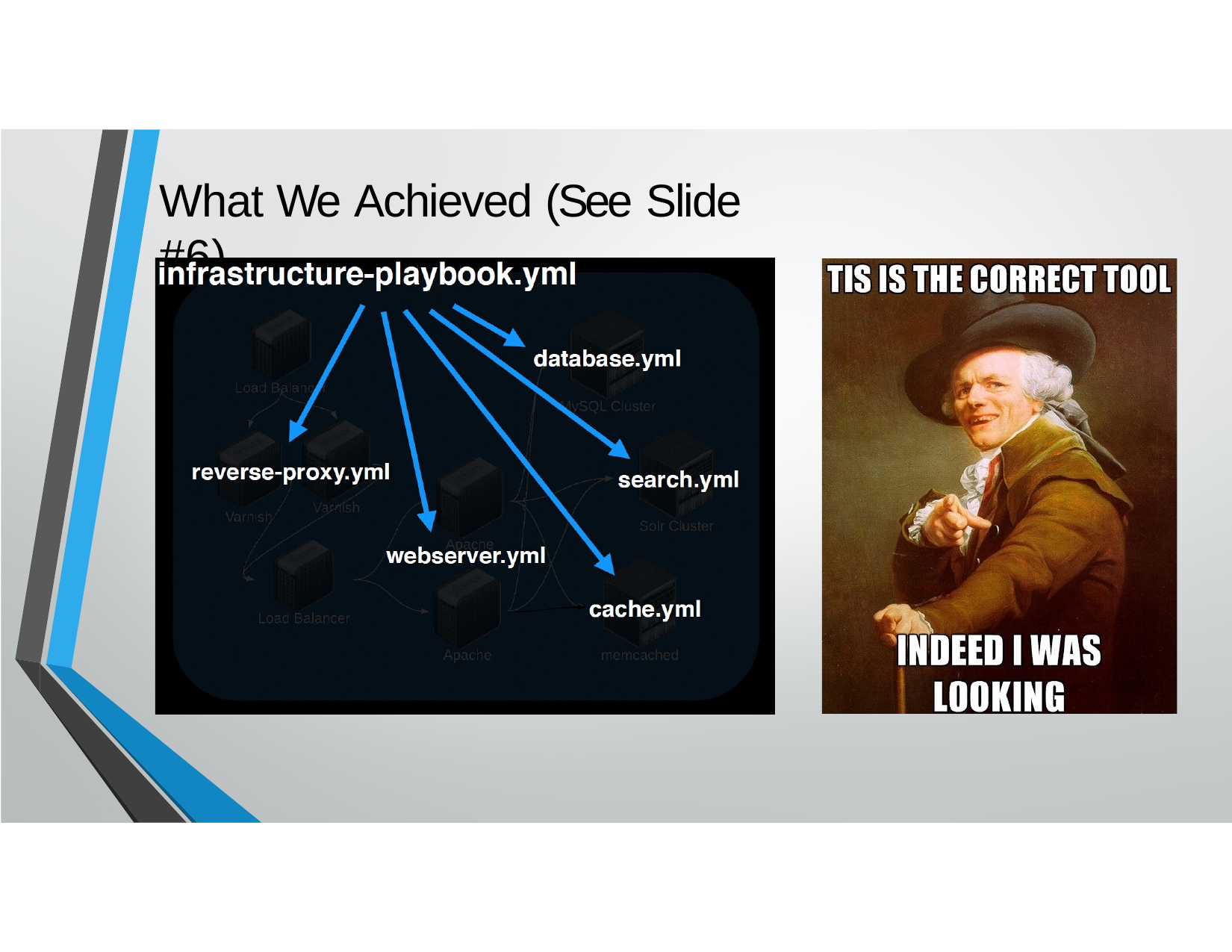

# What We Achieved (See Slide #6)